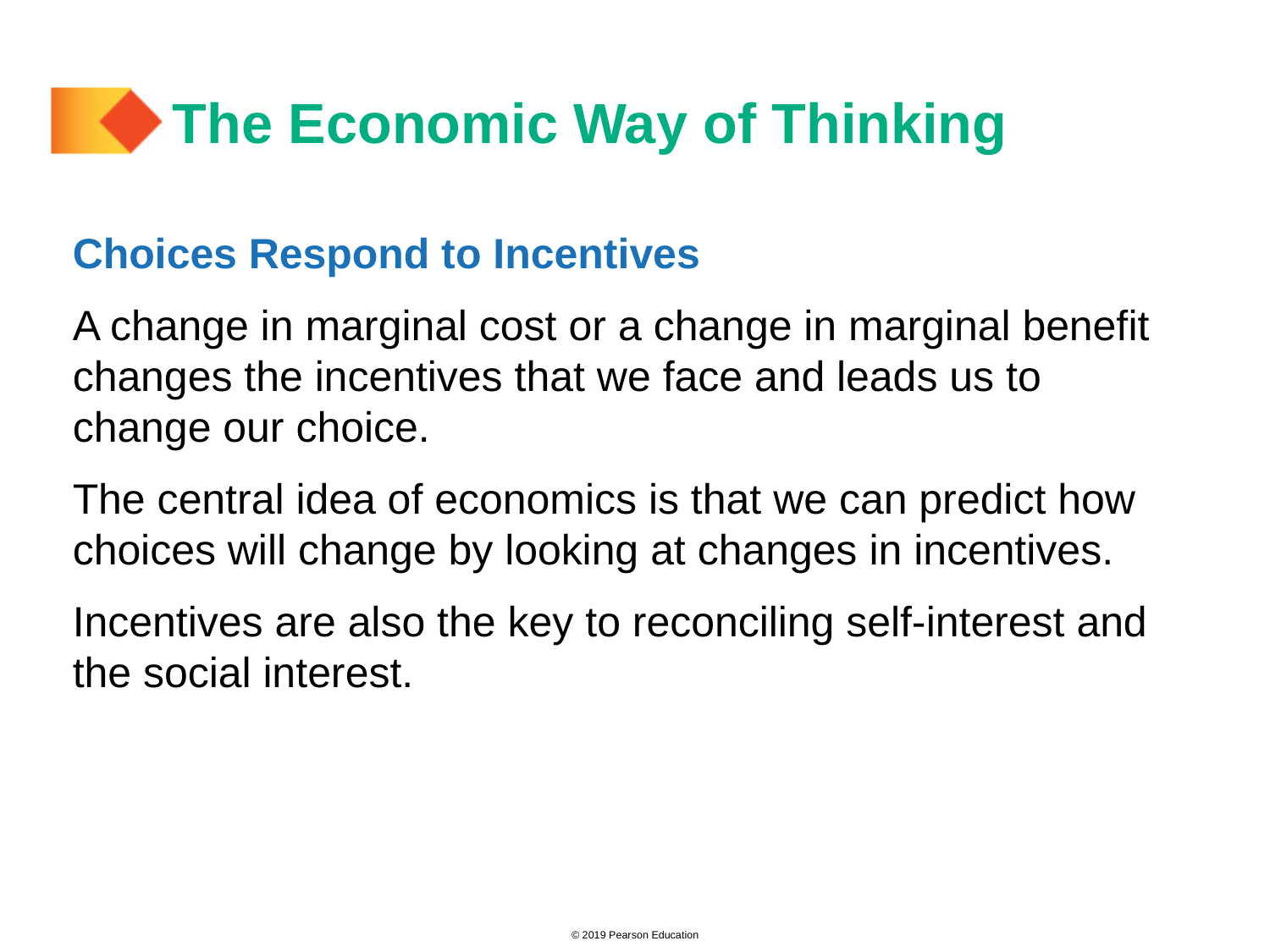

# The Economic Way of Thinking
Choices Respond to Incentives
A change in marginal cost or a change in marginal benefit changes the incentives that we face and leads us to change our choice.
The central idea of economics is that we can predict how choices will change by looking at changes in incentives.
Incentives are also the key to reconciling self-interest and the social interest.